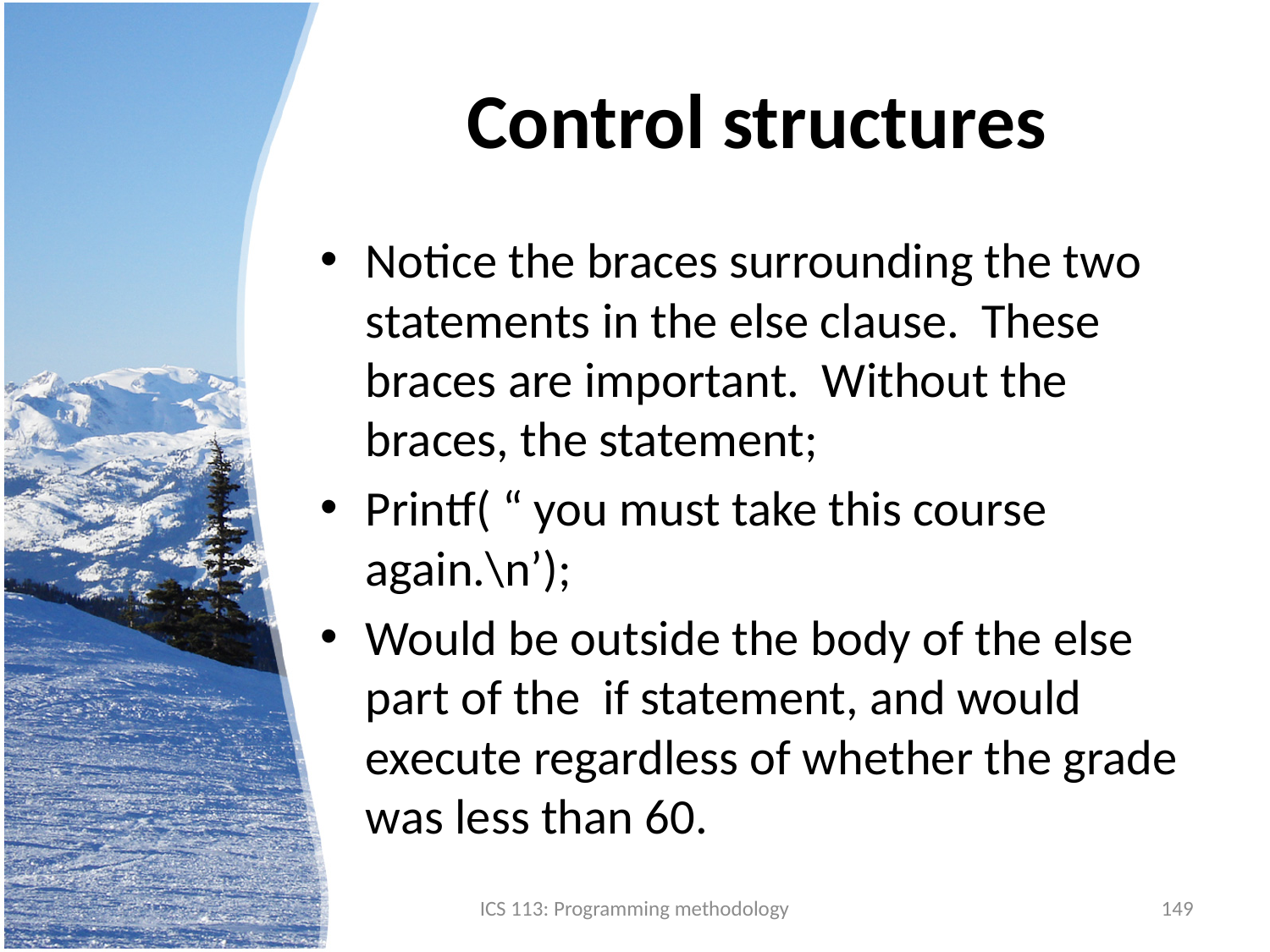

# Control structures
Notice the braces surrounding the two statements in the else clause.  These braces are important.  Without the braces, the statement;
Printf( “ you must take this course again.\n’);
Would be outside the body of the else part of the  if statement, and would execute regardless of whether the grade was less than 60.

ICS 113: Programming methodology
149